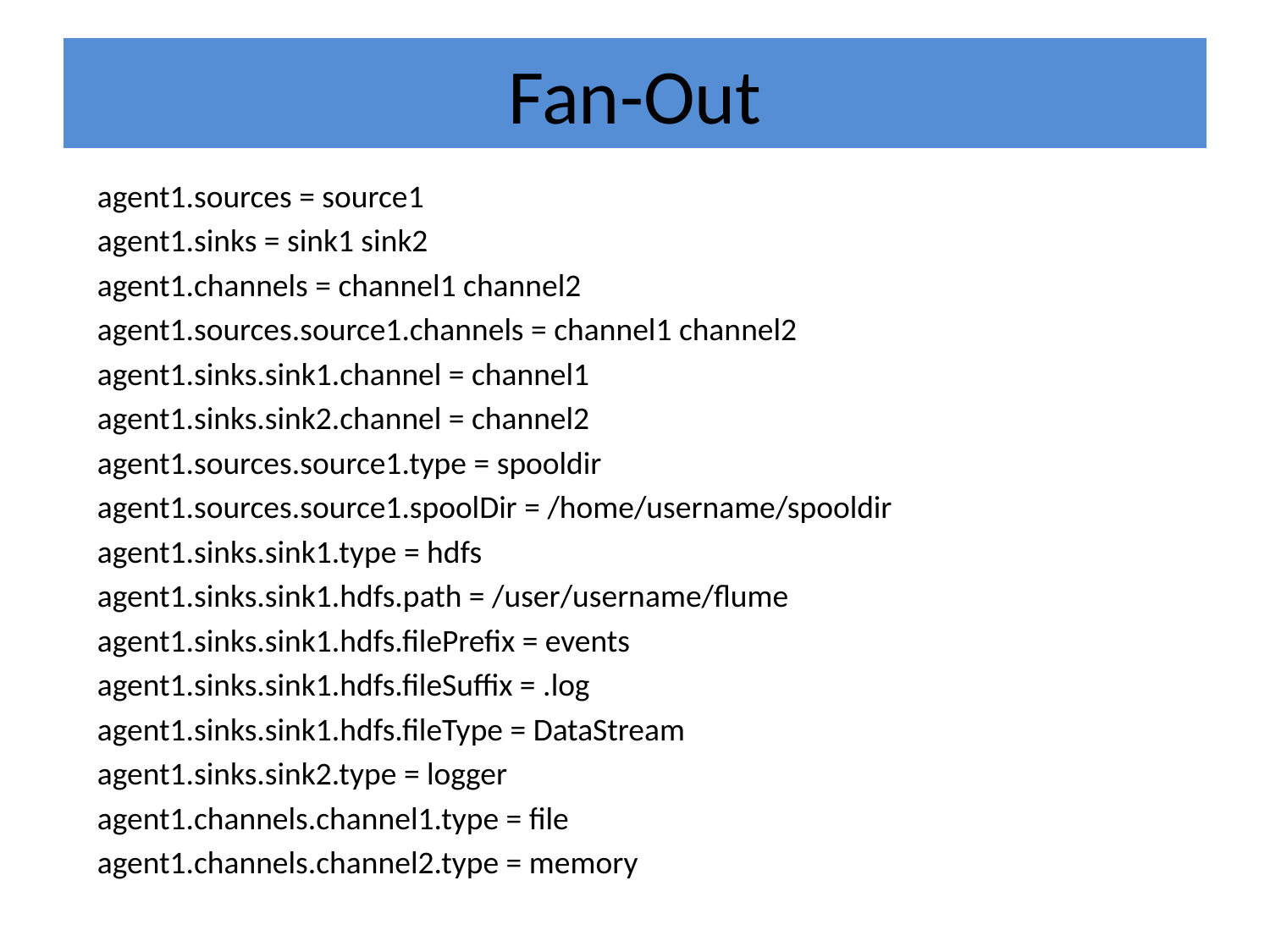

# Fan-Out
agent1.sources = source1
agent1.sinks = sink1 sink2
agent1.channels = channel1 channel2
agent1.sources.source1.channels = channel1 channel2
agent1.sinks.sink1.channel = channel1
agent1.sinks.sink2.channel = channel2
agent1.sources.source1.type = spooldir
agent1.sources.source1.spoolDir = /home/username/spooldir
agent1.sinks.sink1.type = hdfs
agent1.sinks.sink1.hdfs.path = /user/username/flume
agent1.sinks.sink1.hdfs.filePrefix = events
agent1.sinks.sink1.hdfs.fileSuffix = .log
agent1.sinks.sink1.hdfs.fileType = DataStream
agent1.sinks.sink2.type = logger
agent1.channels.channel1.type = file
agent1.channels.channel2.type = memory